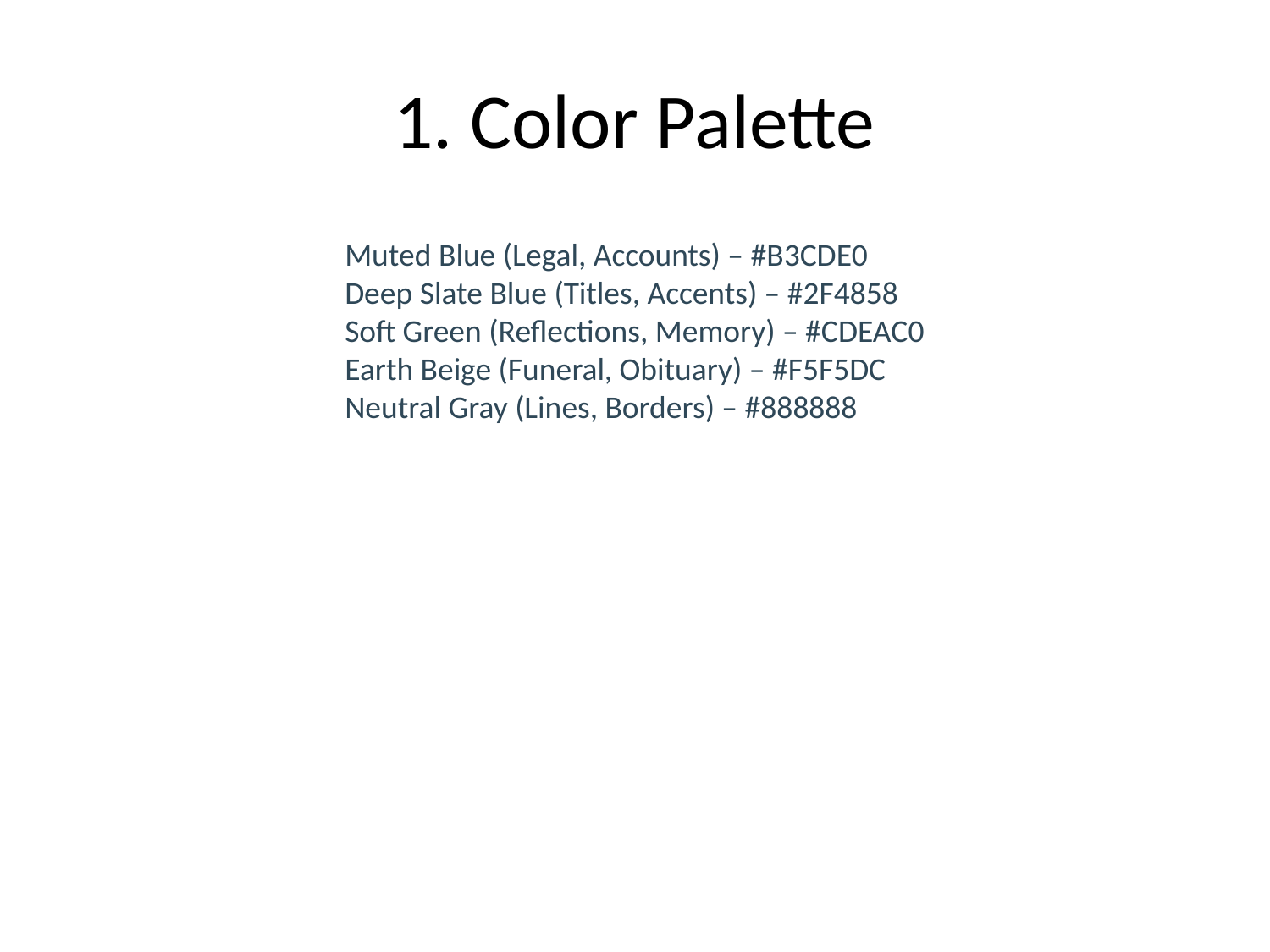

# 1. Color Palette

Muted Blue (Legal, Accounts) – #B3CDE0
Deep Slate Blue (Titles, Accents) – #2F4858
Soft Green (Reflections, Memory) – #CDEAC0
Earth Beige (Funeral, Obituary) – #F5F5DC
Neutral Gray (Lines, Borders) – #888888